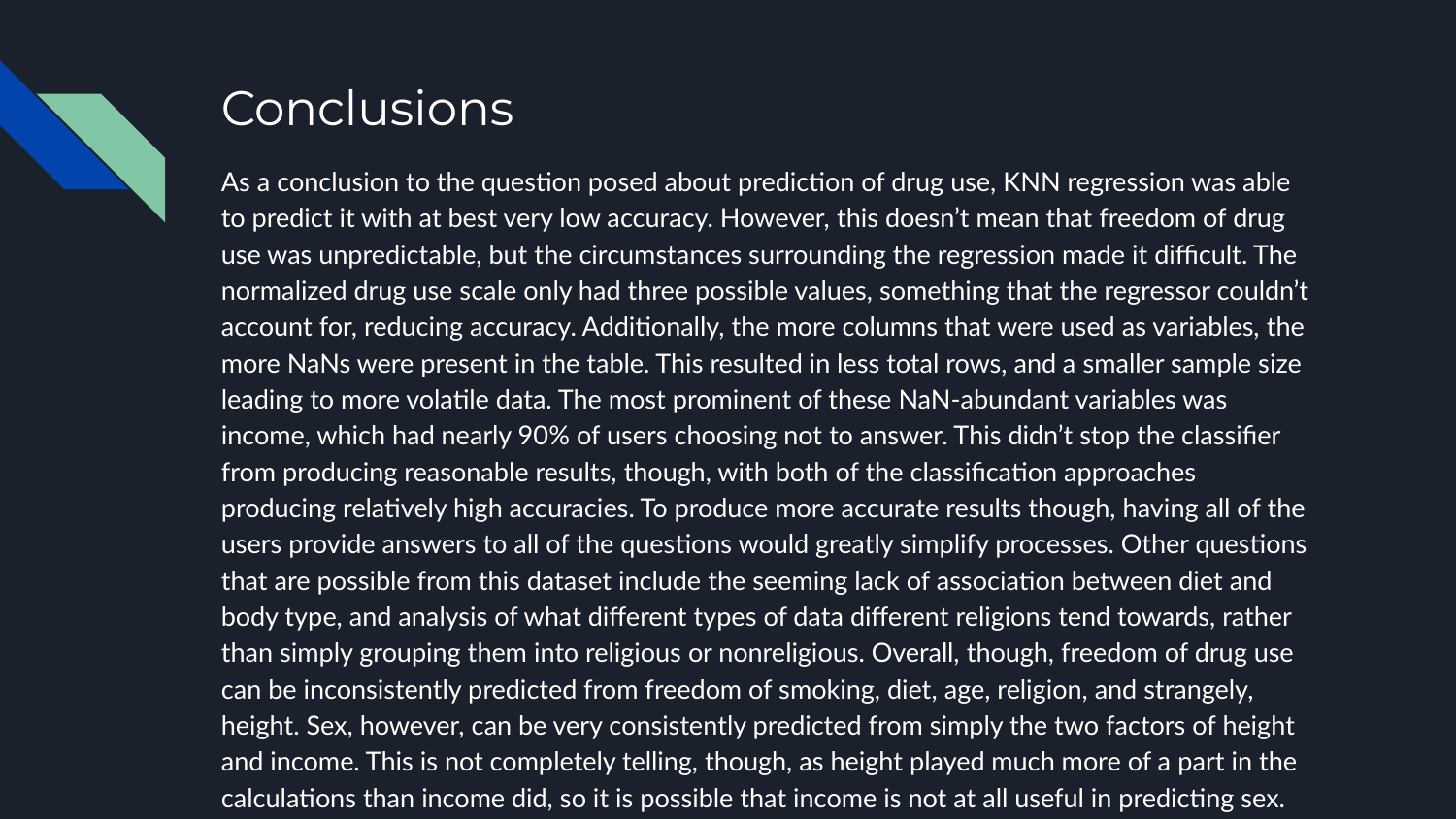

# Conclusions
As a conclusion to the question posed about prediction of drug use, KNN regression was able to predict it with at best very low accuracy. However, this doesn’t mean that freedom of drug use was unpredictable, but the circumstances surrounding the regression made it difficult. The normalized drug use scale only had three possible values, something that the regressor couldn’t account for, reducing accuracy. Additionally, the more columns that were used as variables, the more NaNs were present in the table. This resulted in less total rows, and a smaller sample size leading to more volatile data. The most prominent of these NaN-abundant variables was income, which had nearly 90% of users choosing not to answer. This didn’t stop the classifier from producing reasonable results, though, with both of the classification approaches producing relatively high accuracies. To produce more accurate results though, having all of the users provide answers to all of the questions would greatly simplify processes. Other questions that are possible from this dataset include the seeming lack of association between diet and body type, and analysis of what different types of data different religions tend towards, rather than simply grouping them into religious or nonreligious. Overall, though, freedom of drug use can be inconsistently predicted from freedom of smoking, diet, age, religion, and strangely, height. Sex, however, can be very consistently predicted from simply the two factors of height and income. This is not completely telling, though, as height played much more of a part in the calculations than income did, so it is possible that income is not at all useful in predicting sex.